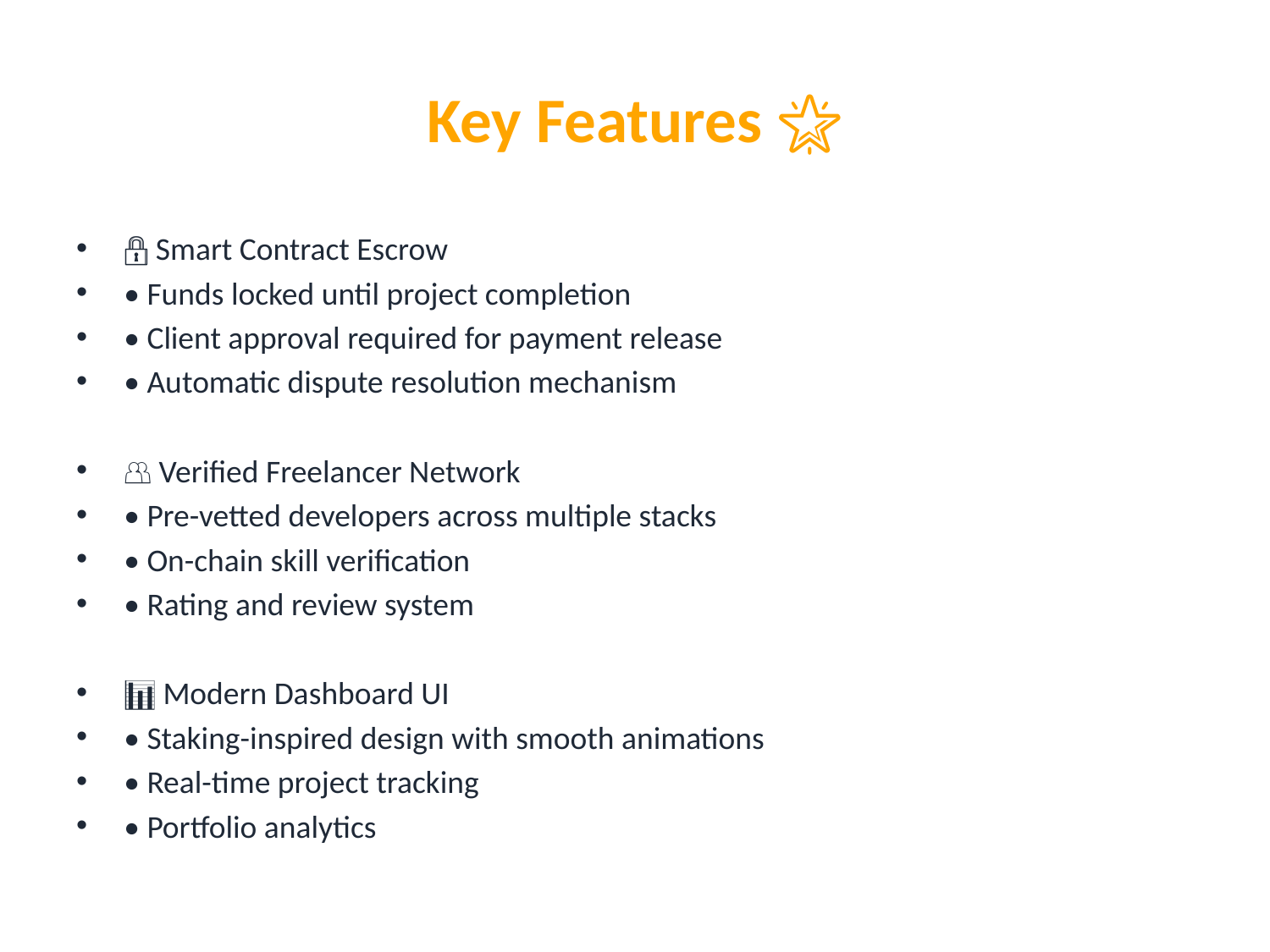

# Key Features 🌟
🔒 Smart Contract Escrow
• Funds locked until project completion
• Client approval required for payment release
• Automatic dispute resolution mechanism

👥 Verified Freelancer Network
• Pre-vetted developers across multiple stacks
• On-chain skill verification
• Rating and review system

📊 Modern Dashboard UI
• Staking-inspired design with smooth animations
• Real-time project tracking
• Portfolio analytics